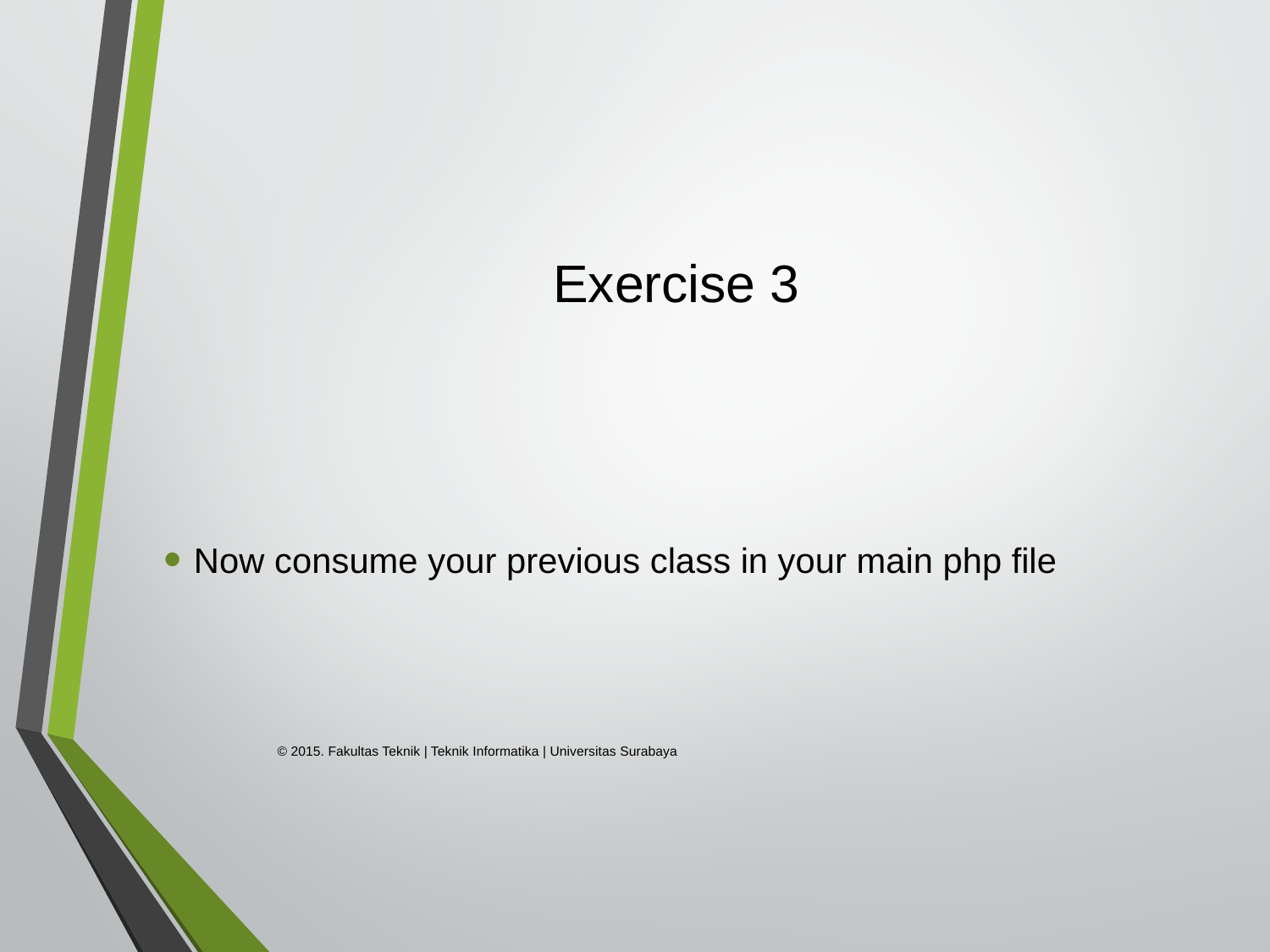

# Exercise 3
Now consume your previous class in your main php file
© 2015. Fakultas Teknik | Teknik Informatika | Universitas Surabaya